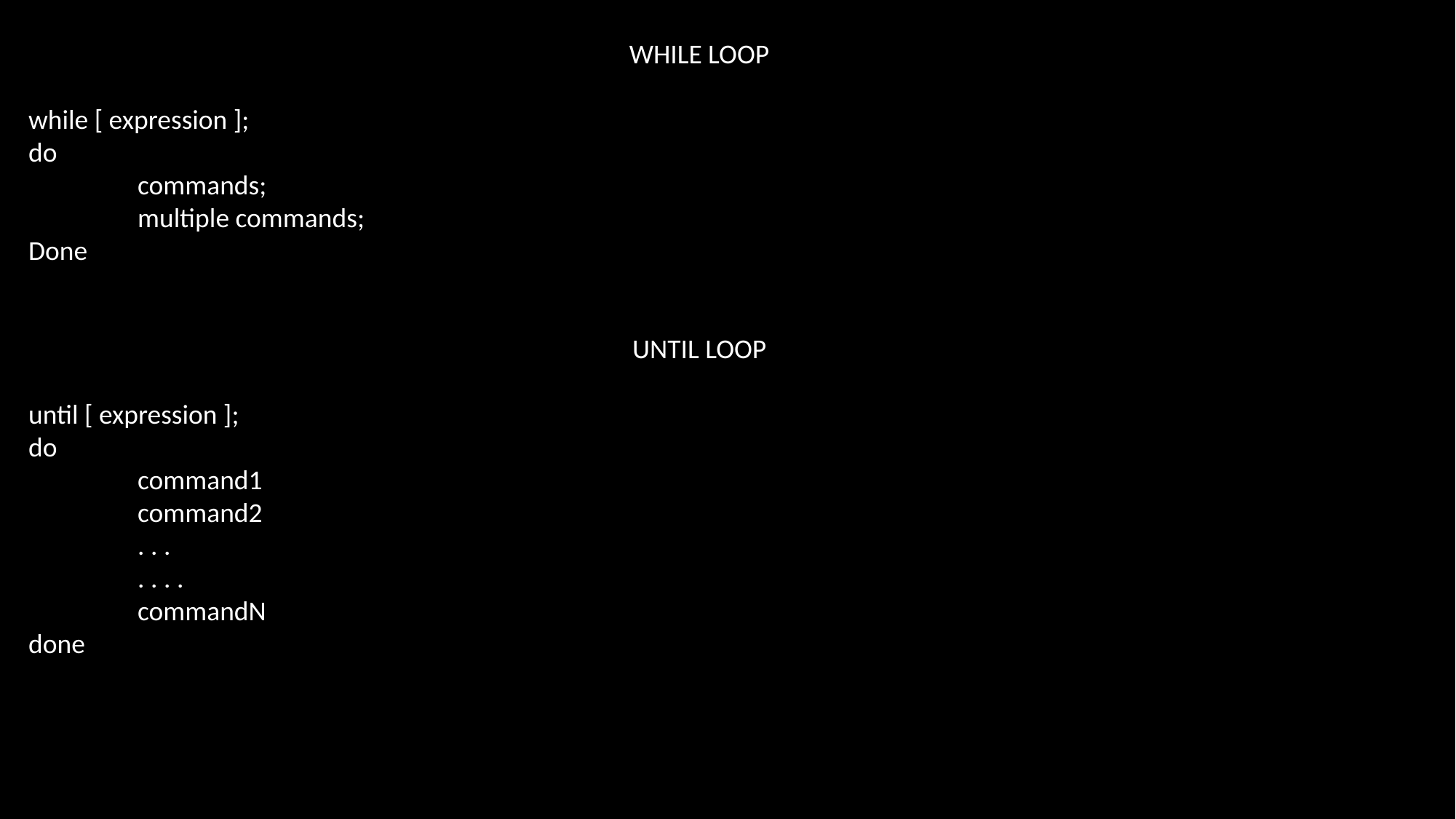

WHILE LOOP

while [ expression ];
do
	commands;
	multiple commands;
Done

UNTIL LOOP

until [ expression ];
do
	command1
	command2
	. . .
	. . . .
	commandN
done